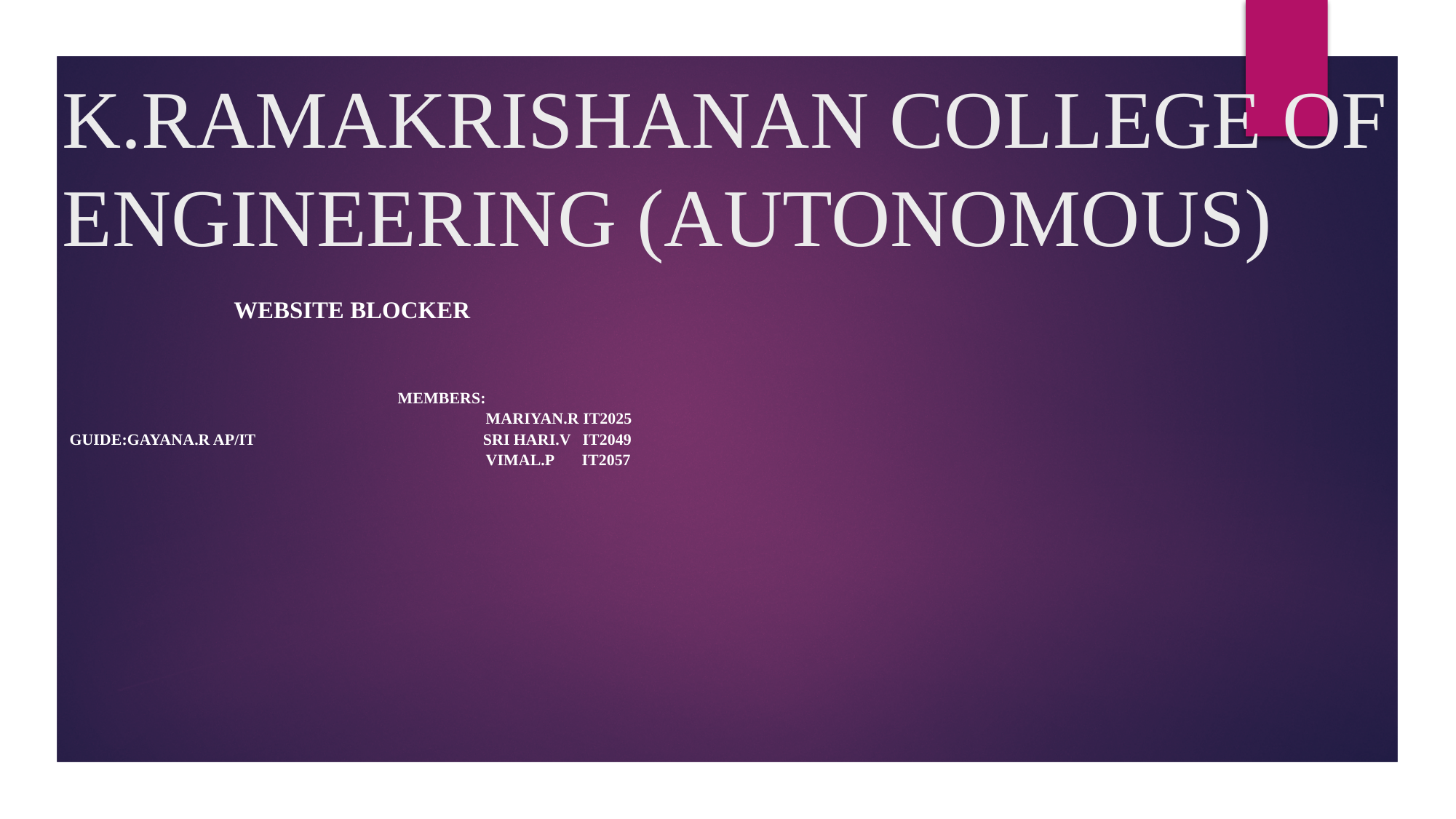

# K.RAMAKRISHANAN COLLEGE OF ENGINEERING (AUTONOMOUS)

                                            WEBSITE BLOCKER

                                                                                     MEMBERS:
                                                                                                           MARIYAN.R IT2025
   GUIDE:GAYANA.R AP/IT                                                         SRI HARI.V   IT2049
                                                                                                           VIMAL.P       IT2057